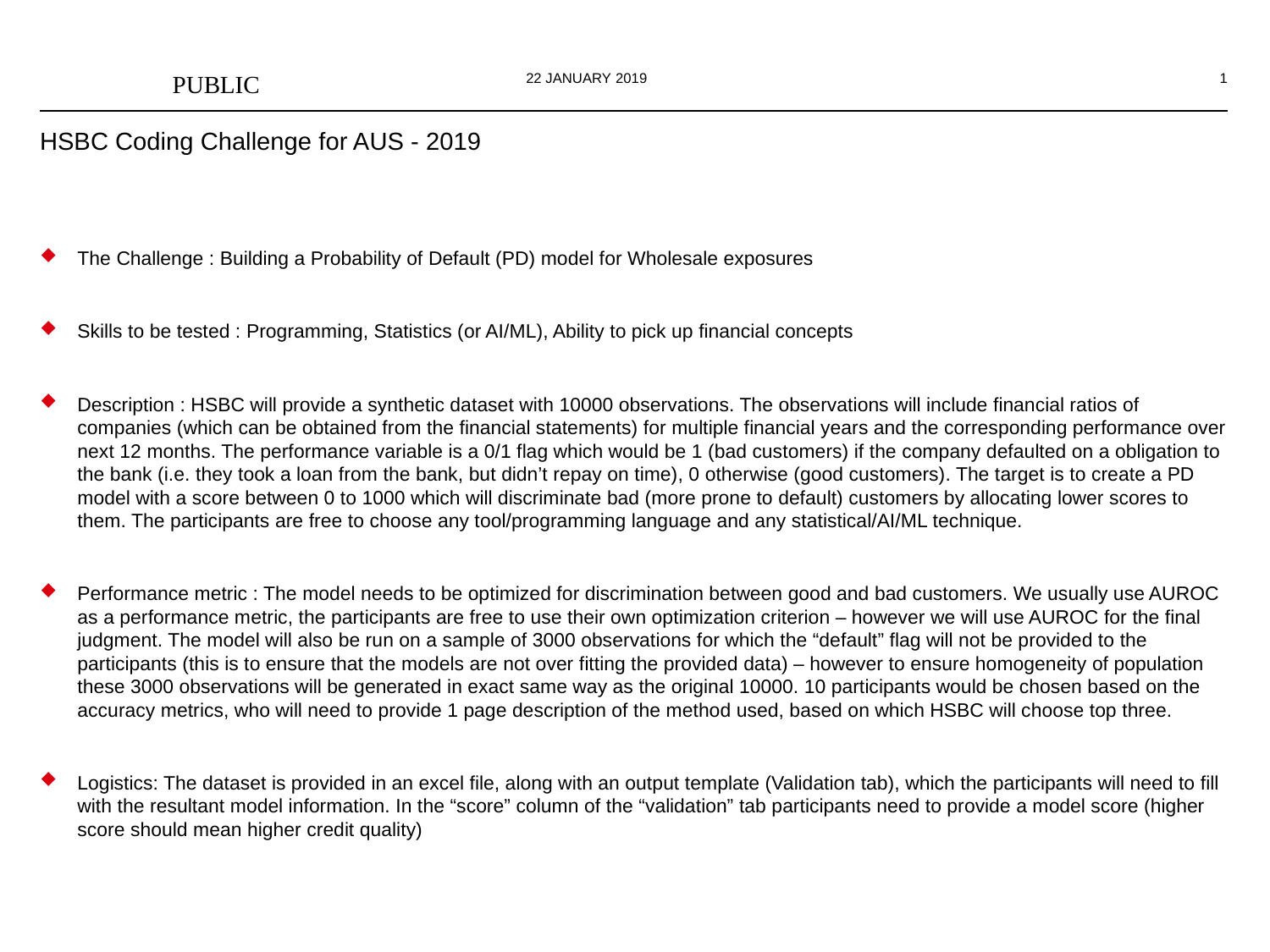

1
22 JANUARY 2019
PUBLIC
# HSBC Coding Challenge for AUS - 2019
The Challenge : Building a Probability of Default (PD) model for Wholesale exposures

Skills to be tested : Programming, Statistics (or AI/ML), Ability to pick up financial concepts

Description : HSBC will provide a synthetic dataset with 10000 observations. The observations will include financial ratios of companies (which can be obtained from the financial statements) for multiple financial years and the corresponding performance over next 12 months. The performance variable is a 0/1 flag which would be 1 (bad customers) if the company defaulted on a obligation to the bank (i.e. they took a loan from the bank, but didn’t repay on time), 0 otherwise (good customers). The target is to create a PD model with a score between 0 to 1000 which will discriminate bad (more prone to default) customers by allocating lower scores to them. The participants are free to choose any tool/programming language and any statistical/AI/ML technique.

Performance metric : The model needs to be optimized for discrimination between good and bad customers. We usually use AUROC as a performance metric, the participants are free to use their own optimization criterion – however we will use AUROC for the final judgment. The model will also be run on a sample of 3000 observations for which the “default” flag will not be provided to the participants (this is to ensure that the models are not over fitting the provided data) – however to ensure homogeneity of population these 3000 observations will be generated in exact same way as the original 10000. 10 participants would be chosen based on the accuracy metrics, who will need to provide 1 page description of the method used, based on which HSBC will choose top three.

Logistics: The dataset is provided in an excel file, along with an output template (Validation tab), which the participants will need to fill with the resultant model information. In the “score” column of the “validation” tab participants need to provide a model score (higher score should mean higher credit quality)